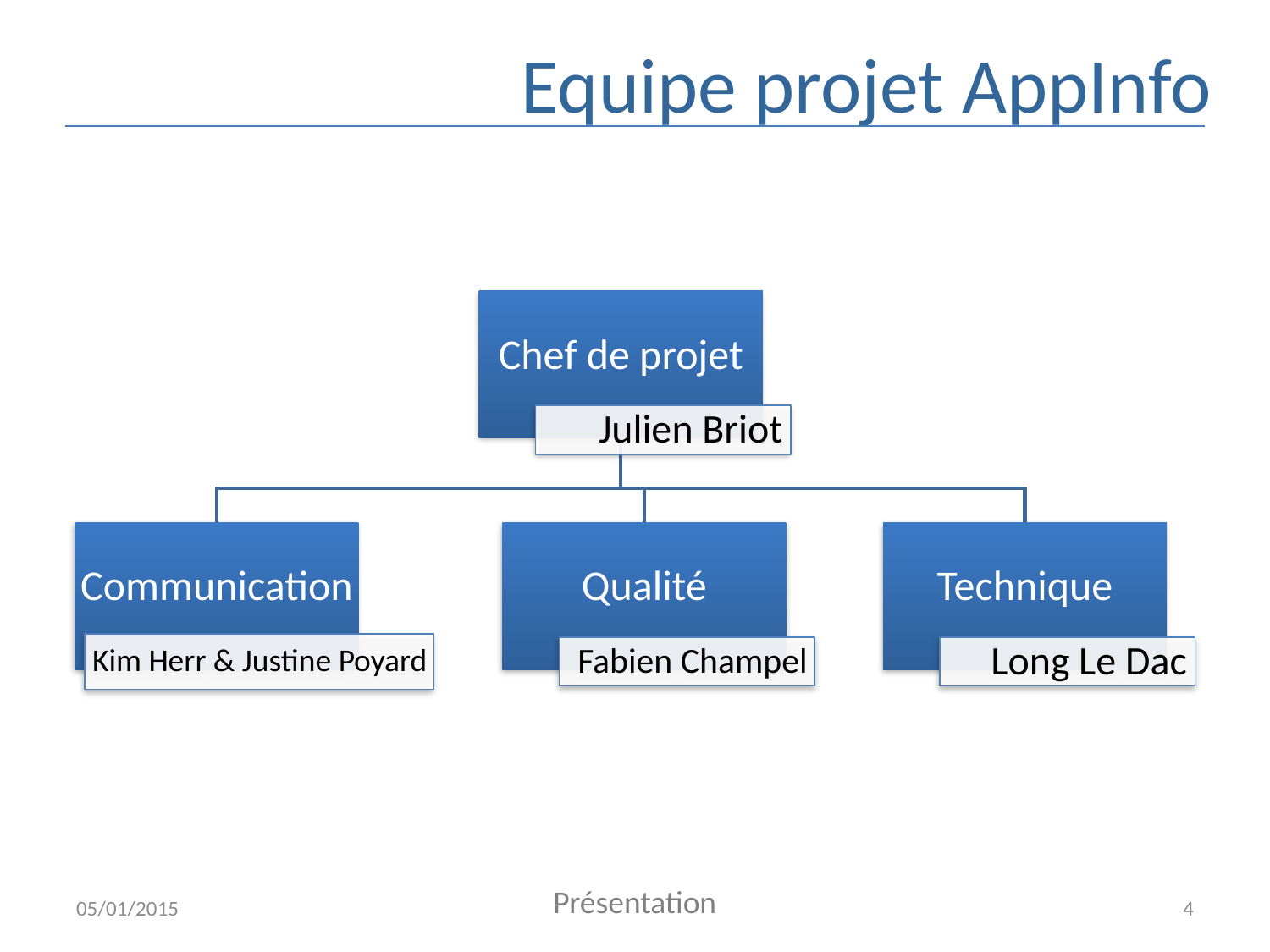

# Equipe projet AppInfo
Chef de projet
Julien Briot
Communication
Kim Herr & Justine Poyard
Qualité
Fabien Champel
Technique
Long Le Dac
Présentation
05/01/2015
4